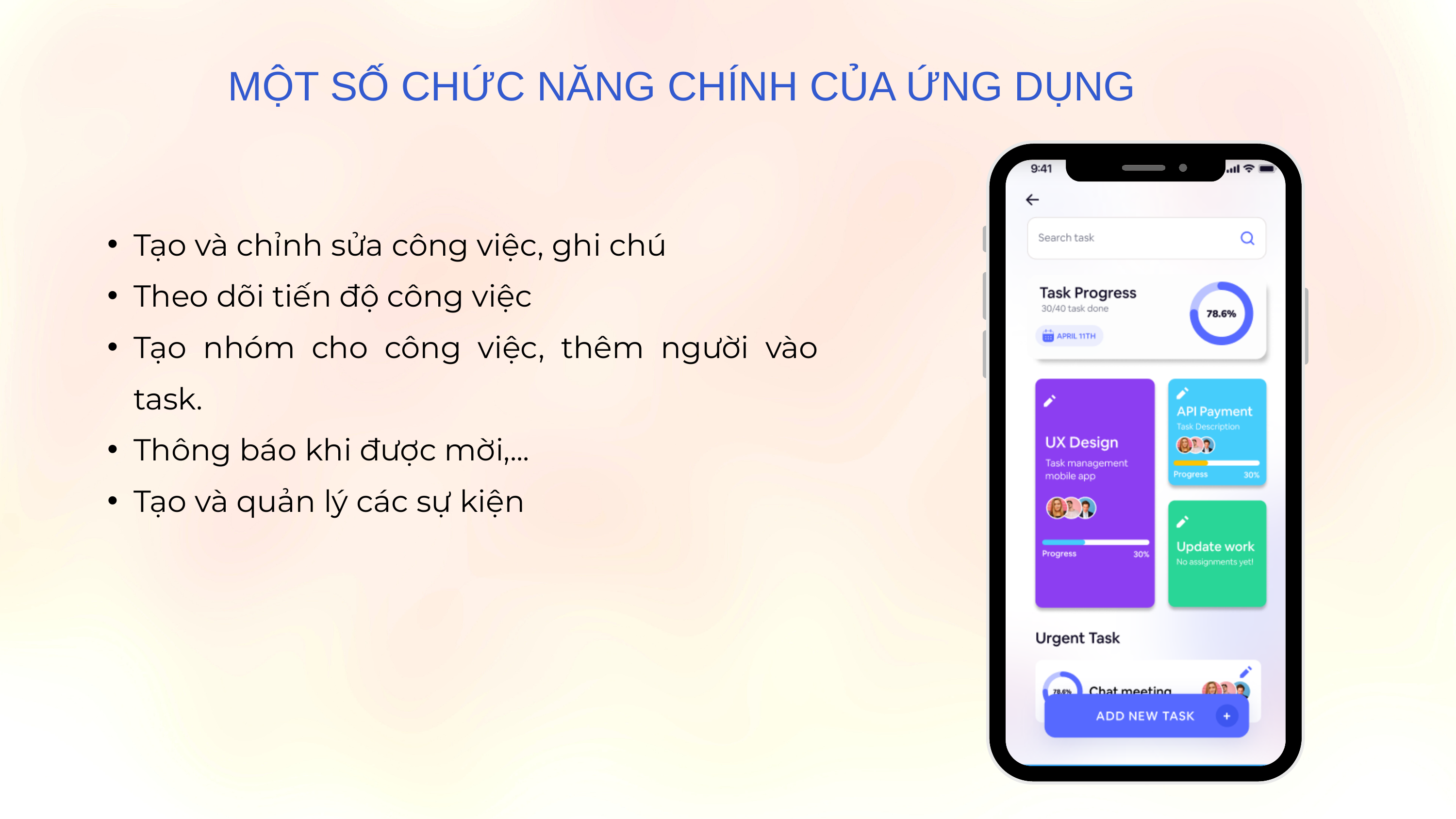

MỘT SỐ CHỨC NĂNG CHÍNH CỦA ỨNG DỤNG

Tạo và chỉnh sửa công việc, ghi chú
Theo dõi tiến độ công việc
Tạo nhóm cho công việc, thêm người vào task.
Thông báo khi được mời,...
Tạo và quản lý các sự kiện